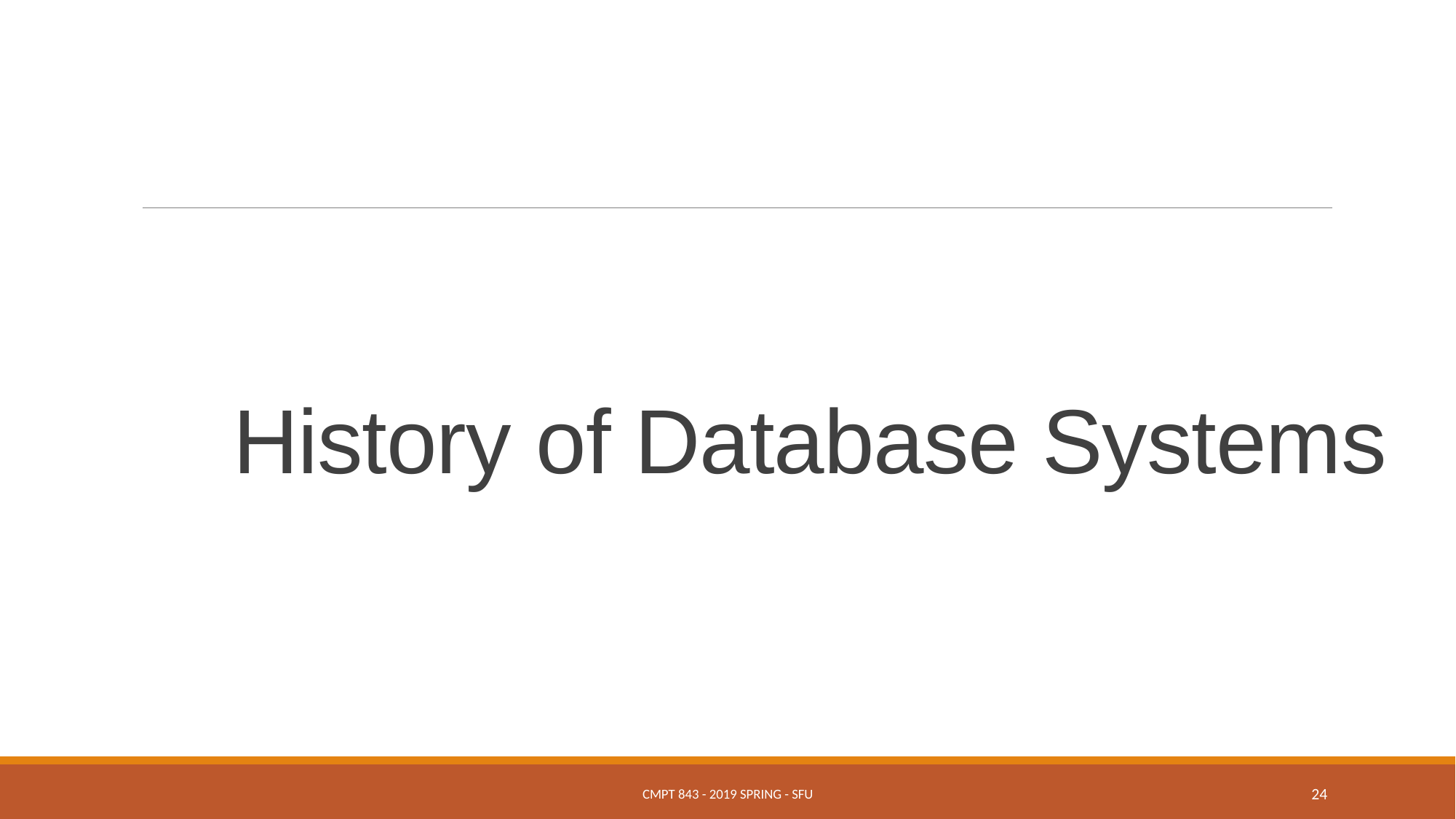

# History of Database Systems
CMPT 843 - 2019 Spring - SFU
24